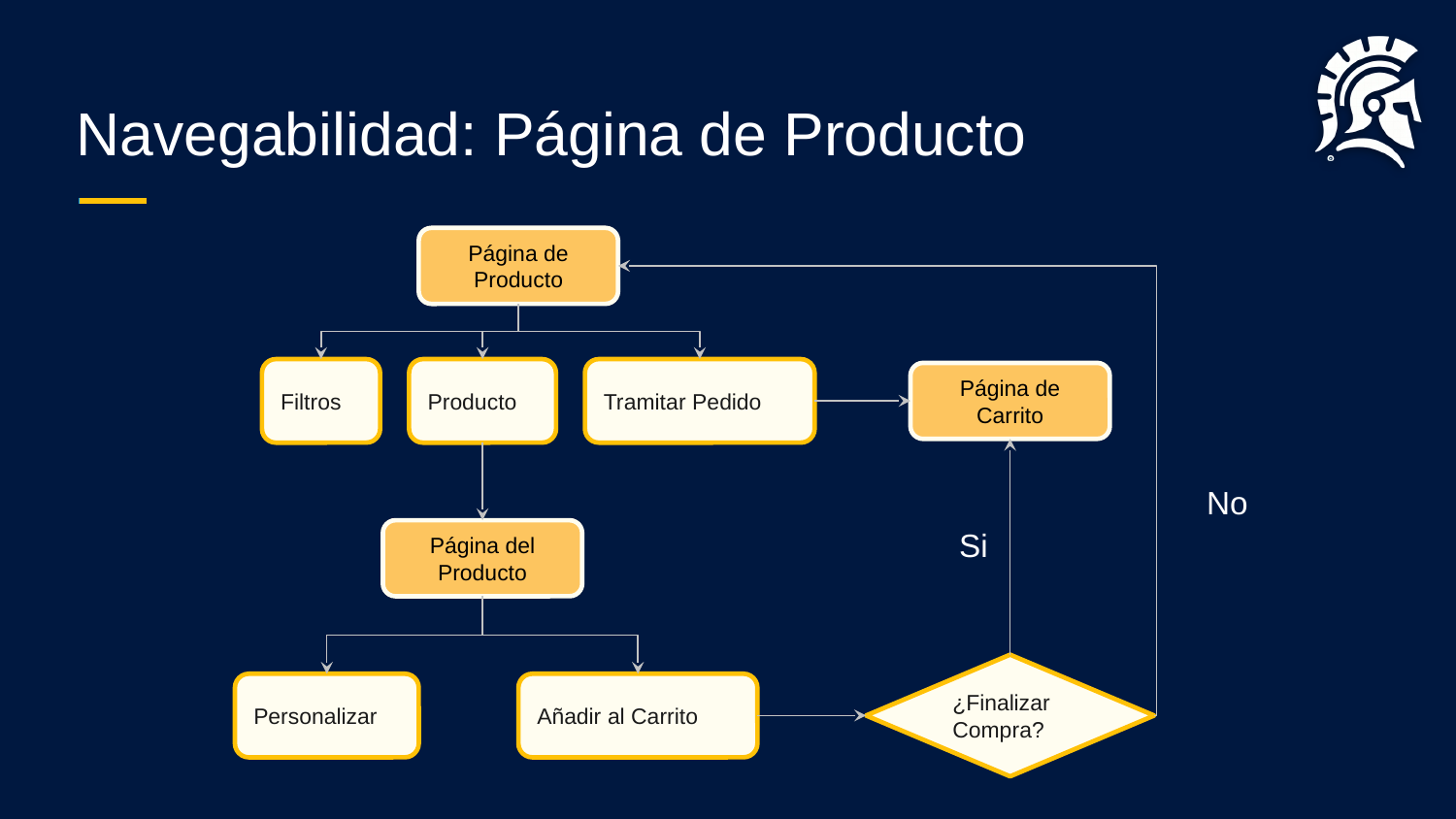

# Navegabilidad: Página de Producto
Página de Producto
Tramitar Pedido
Filtros
Producto
Página de Carrito
No
Si
Página del Producto
¿Finalizar Compra?
Personalizar
Añadir al Carrito